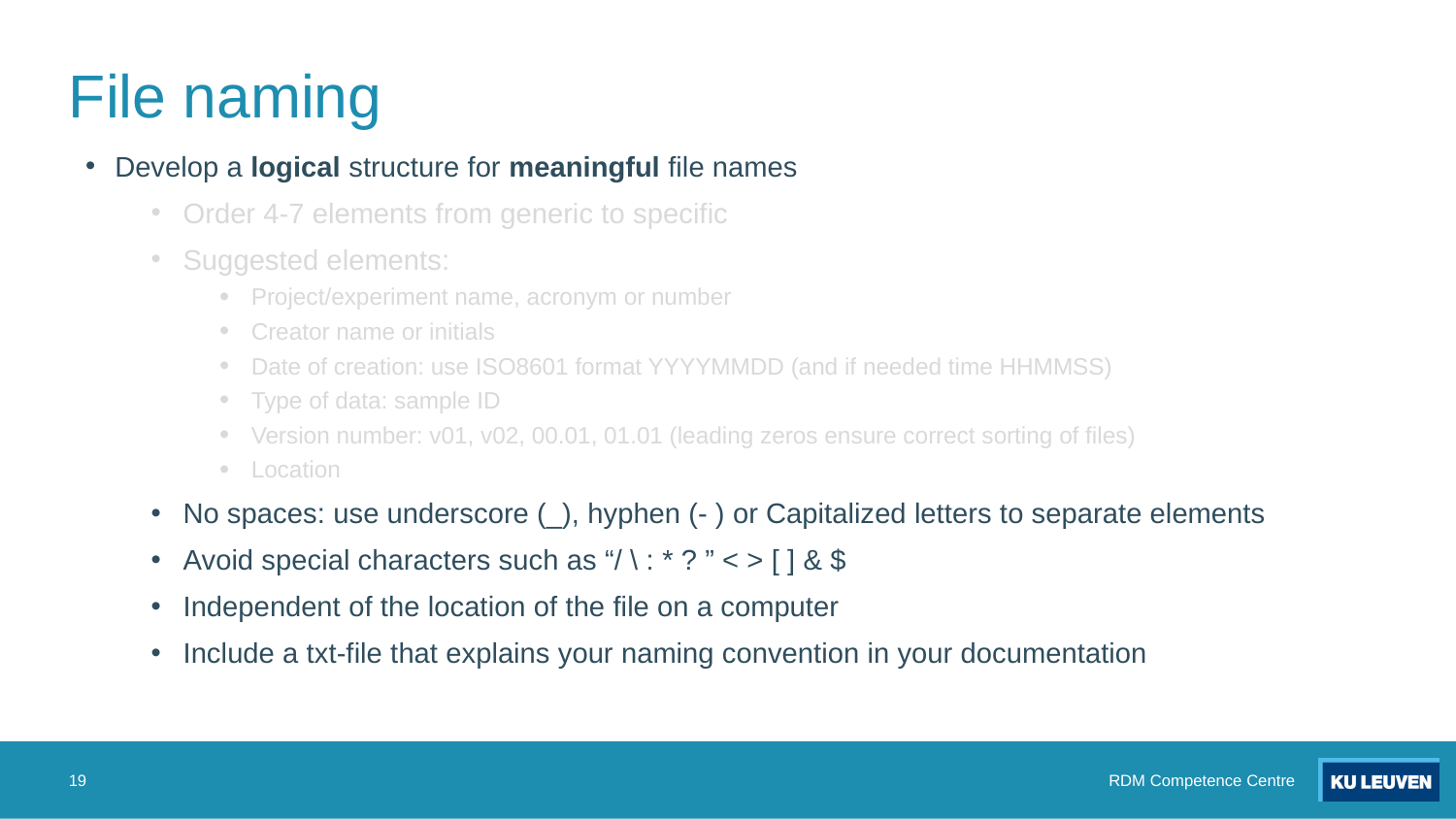

# File naming
Develop a logical structure for meaningful file names
Order 4-7 elements from generic to specific
Suggested elements:
Project/experiment name, acronym or number
Creator name or initials
Date of creation: use ISO8601 format YYYYMMDD (and if needed time HHMMSS)
Type of data: sample ID
Version number: v01, v02, 00.01, 01.01 (leading zeros ensure correct sorting of files)
Location
No spaces: use underscore (_), hyphen (- ) or Capitalized letters to separate elements
Avoid special characters such as “/ \ : * ? ” < > [ ] & $
Independent of the location of the file on a computer
Include a txt-file that explains your naming convention in your documentation

19
RDM Competence Centre